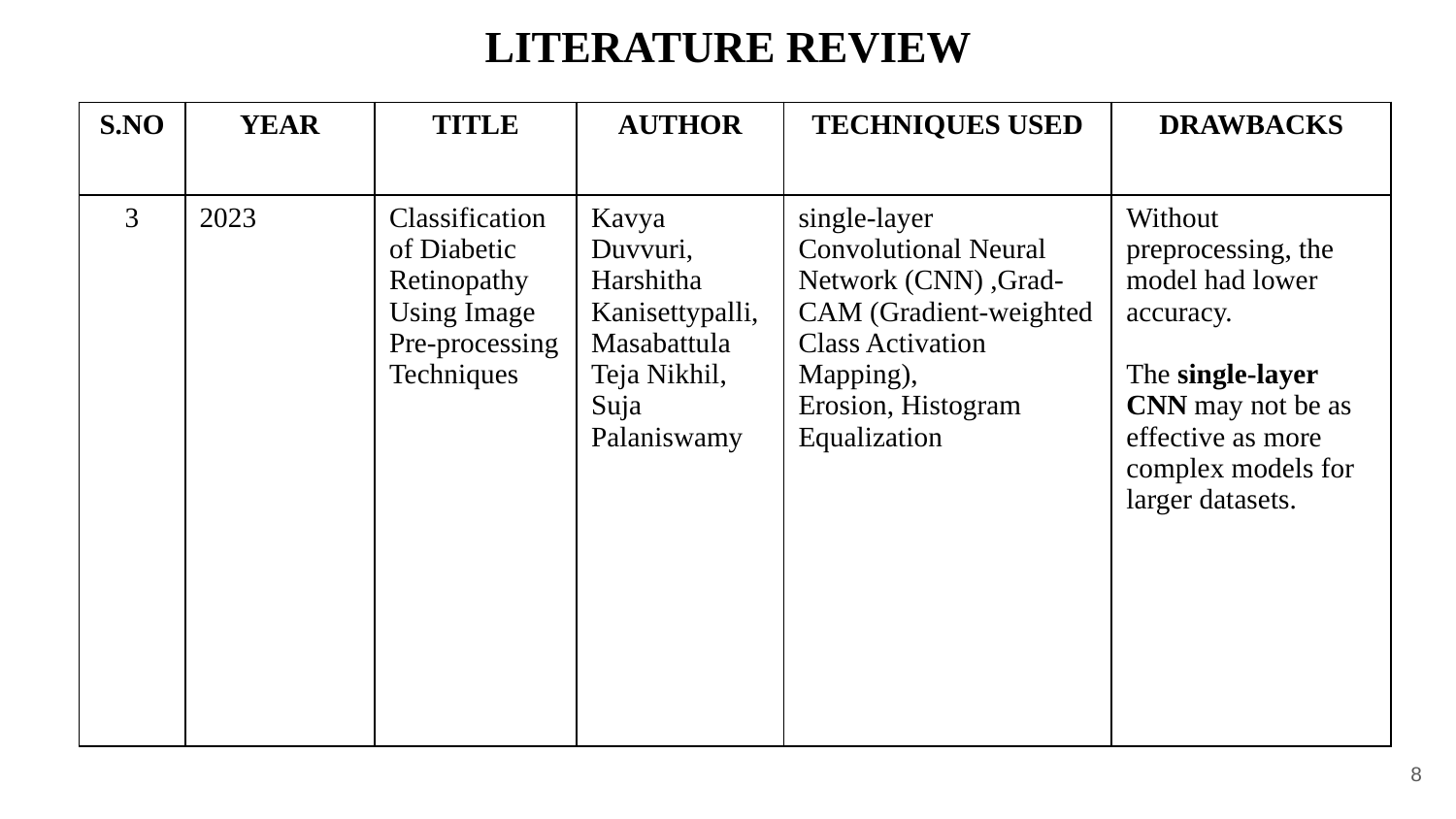

# LITERATURE REVIEW
| S.NO | YEAR | TITLE | AUTHOR | TECHNIQUES USED | DRAWBACKS |
| --- | --- | --- | --- | --- | --- |
| 3 | 2023 | Classification of Diabetic Retinopathy Using Image Pre-processing Techniques | Kavya Duvvuri, Harshitha Kanisettypalli, Masabattula Teja Nikhil, Suja Palaniswamy | single-layer Convolutional Neural Network (CNN) ,Grad-CAM (Gradient-weighted Class Activation Mapping), Erosion, Histogram Equalization | Without preprocessing, the model had lower accuracy. The single-layer CNN may not be as effective as more complex models for larger datasets. |
8